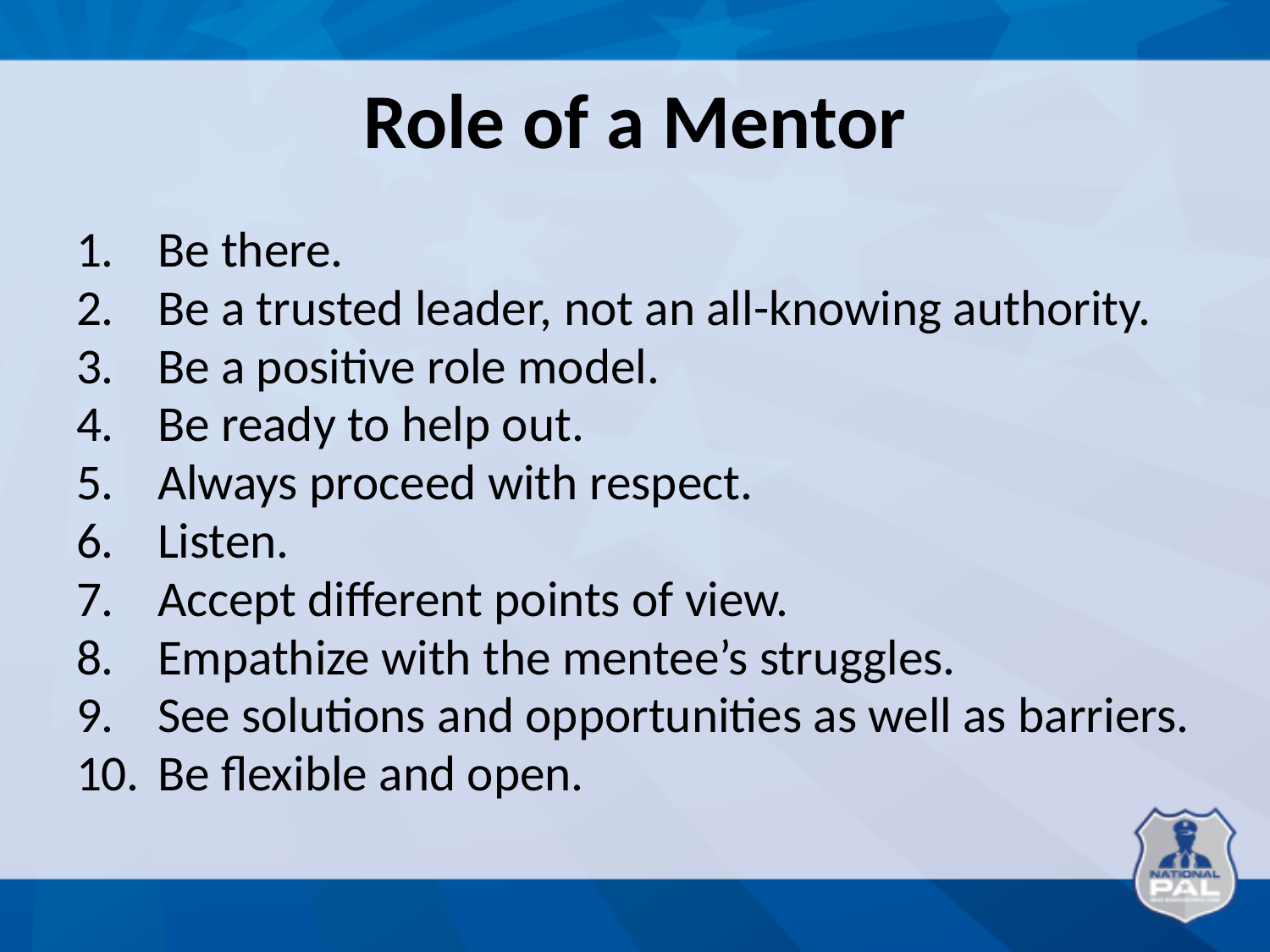

# Role of a Mentor
Be there.
Be a trusted leader, not an all-knowing authority.
Be a positive role model.
Be ready to help out.
Always proceed with respect.
Listen.
Accept different points of view.
Empathize with the mentee’s struggles.
See solutions and opportunities as well as barriers.
Be flexible and open.